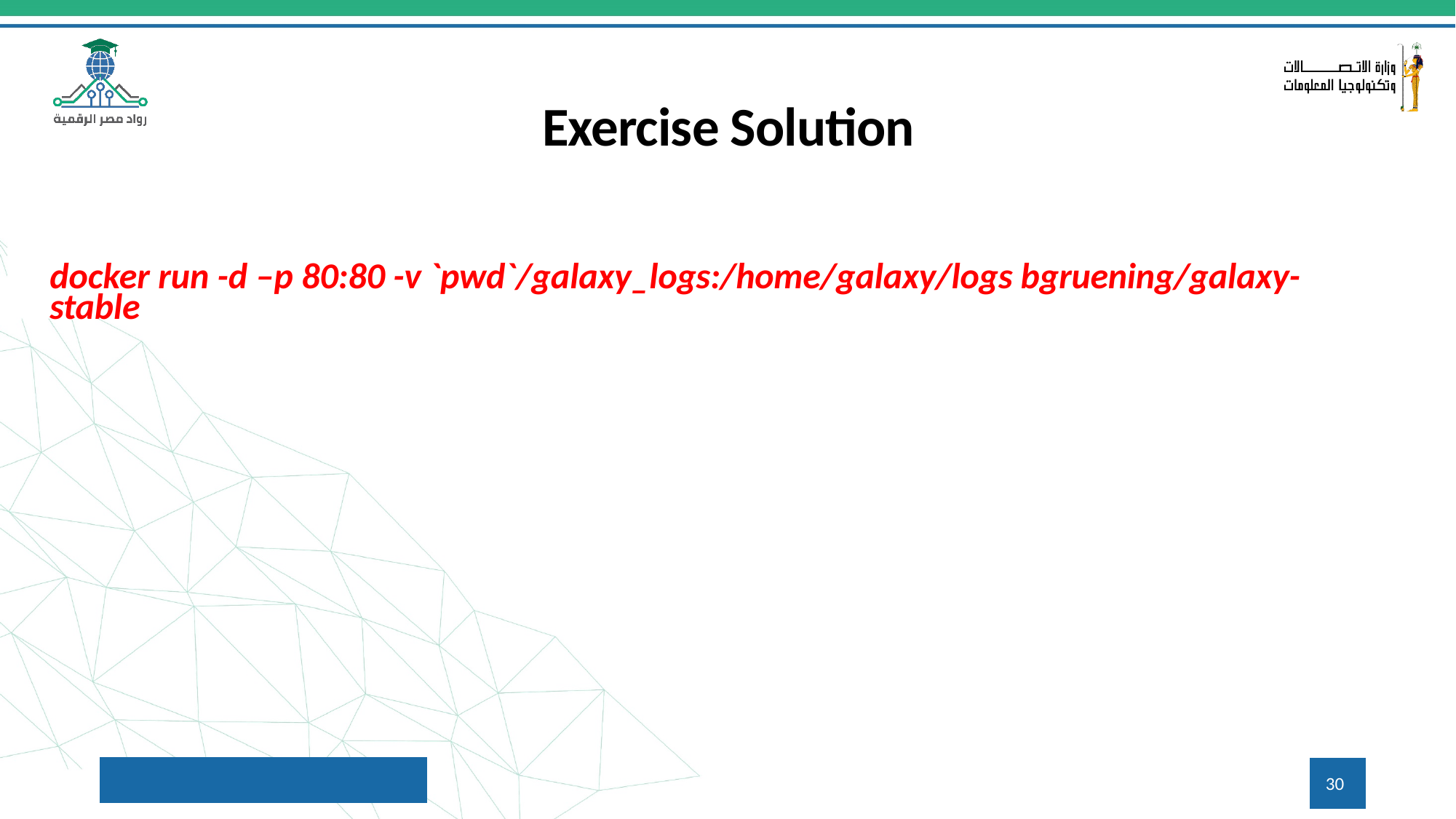

Exercise Solution
docker run -d –p 80:80 -v `pwd`/galaxy_logs:/home/galaxy/logs bgruening/galaxy- stable
30